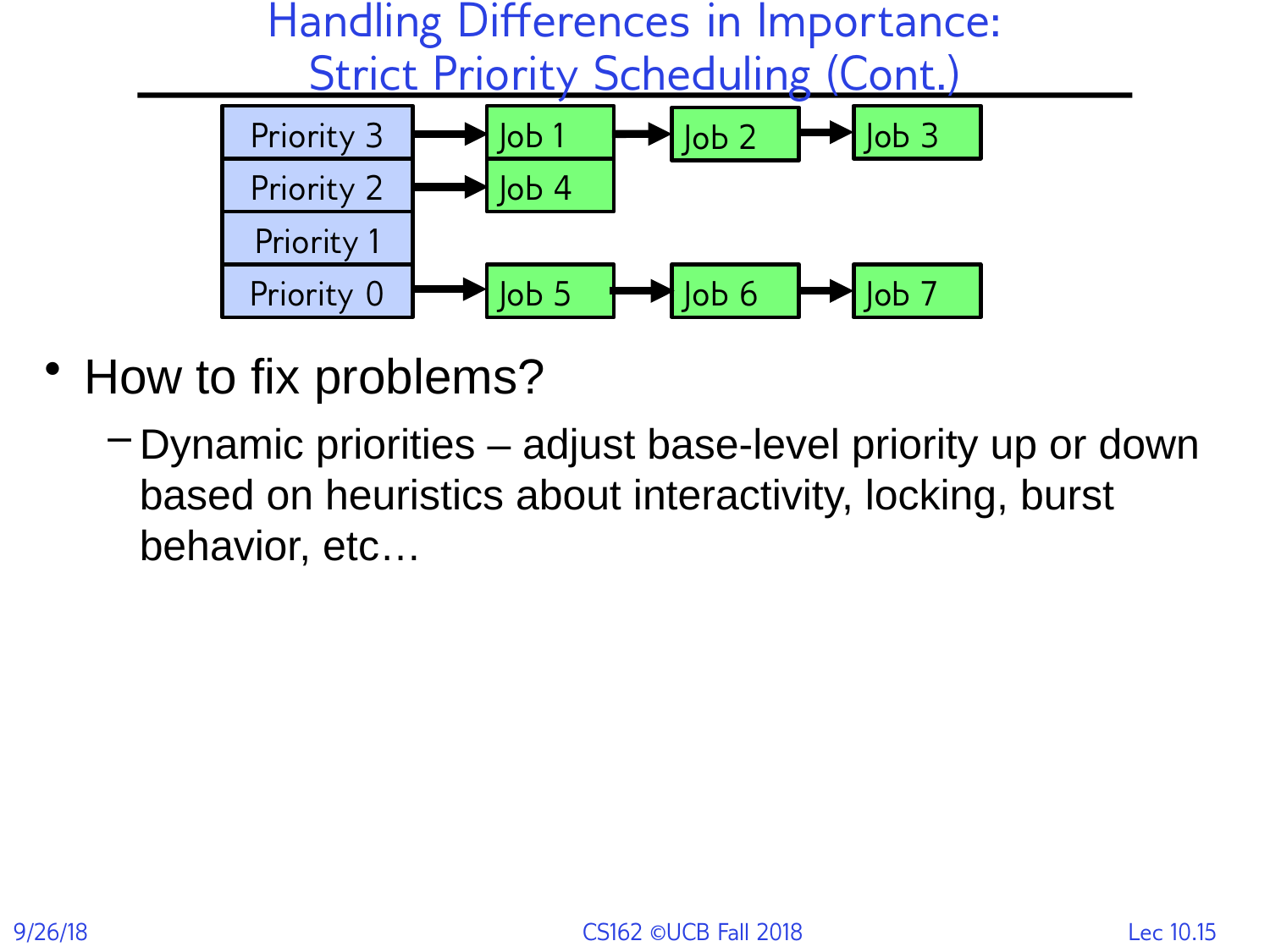

# Handling Differences in Importance: Strict Priority Scheduling (Cont.)
Priority 3
Job 1
Job 3
Job 2
Priority 2
Job 4
Priority 1
Priority 0
Job 5
Job 6
Job 7
How to fix problems?
Dynamic priorities – adjust base-level priority up or down based on heuristics about interactivity, locking, burst behavior, etc…